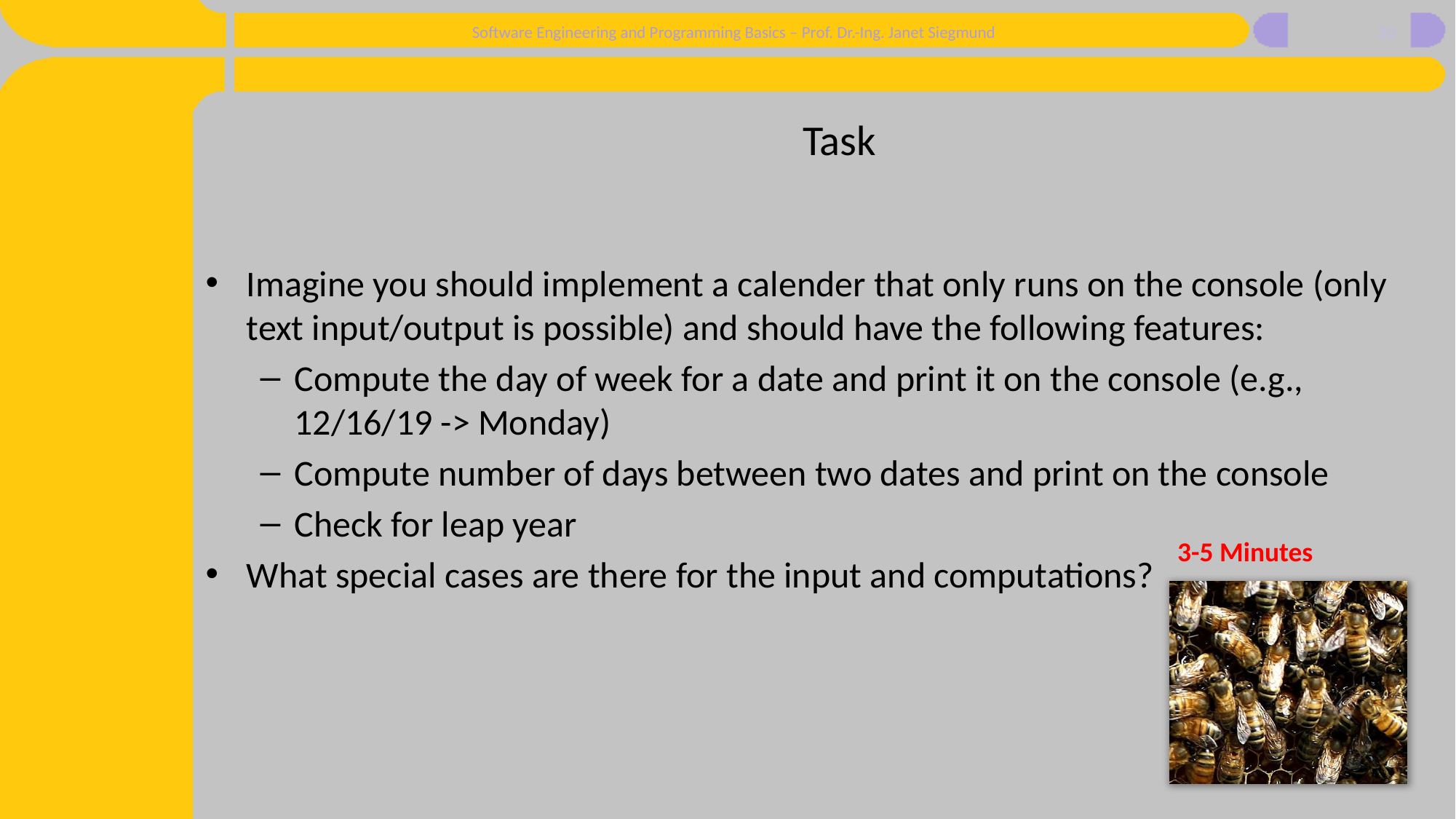

30
# Task
Imagine you should implement a calender that only runs on the console (only text input/output is possible) and should have the following features:
Compute the day of week for a date and print it on the console (e.g., 12/16/19 -> Monday)
Compute number of days between two dates and print on the console
Check for leap year
What special cases are there for the input and computations?
3-5 Minutes